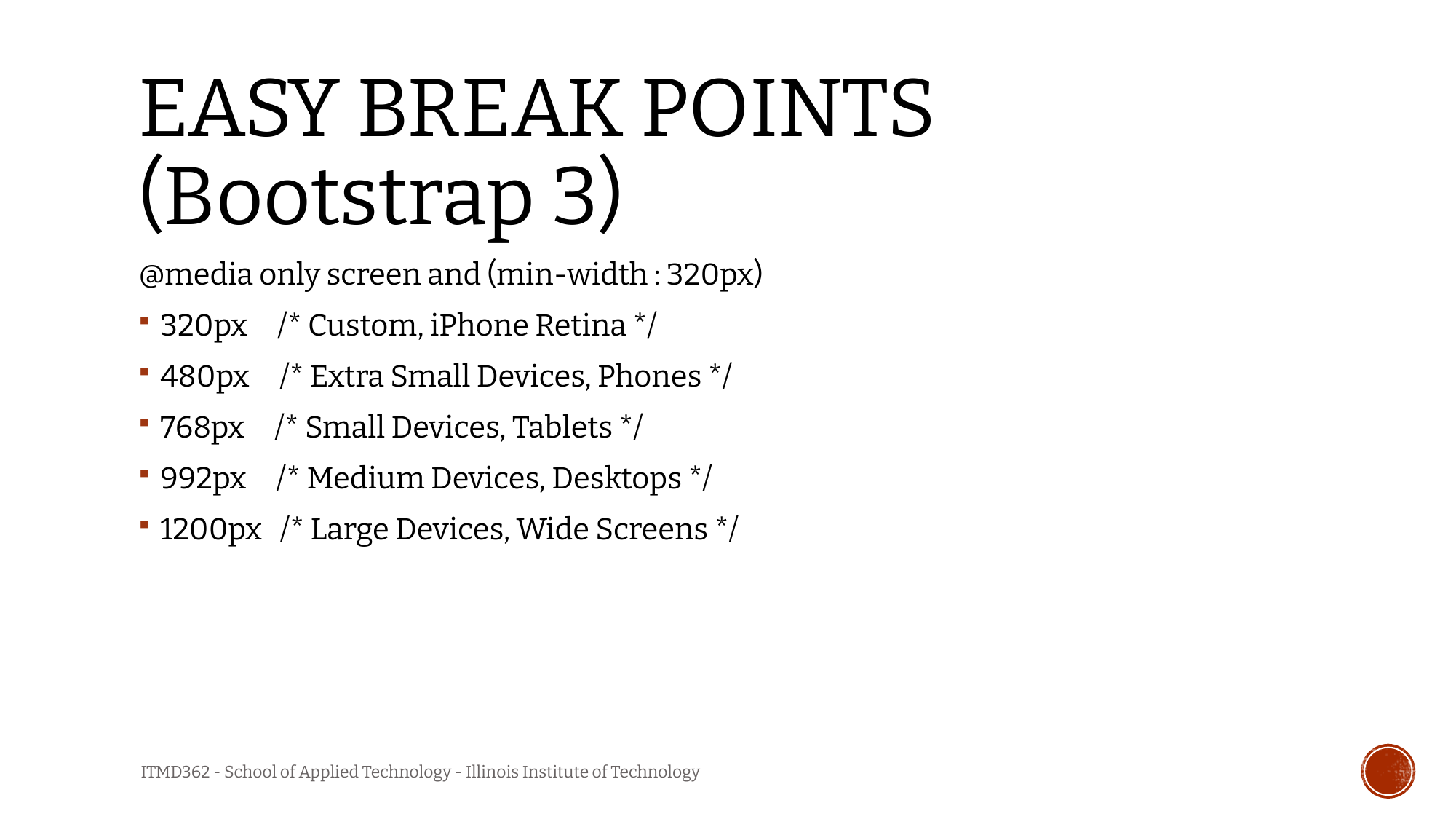

# Easy Break Points (bootstrap 3)
@media only screen and (min-width : 320px)
320px     /* Custom, iPhone Retina */
480px     /* Extra Small Devices, Phones */
768px     /* Small Devices, Tablets */
992px     /* Medium Devices, Desktops */
1200px   /* Large Devices, Wide Screens */

ITMD362 - School of Applied Technology - Illinois Institute of Technology